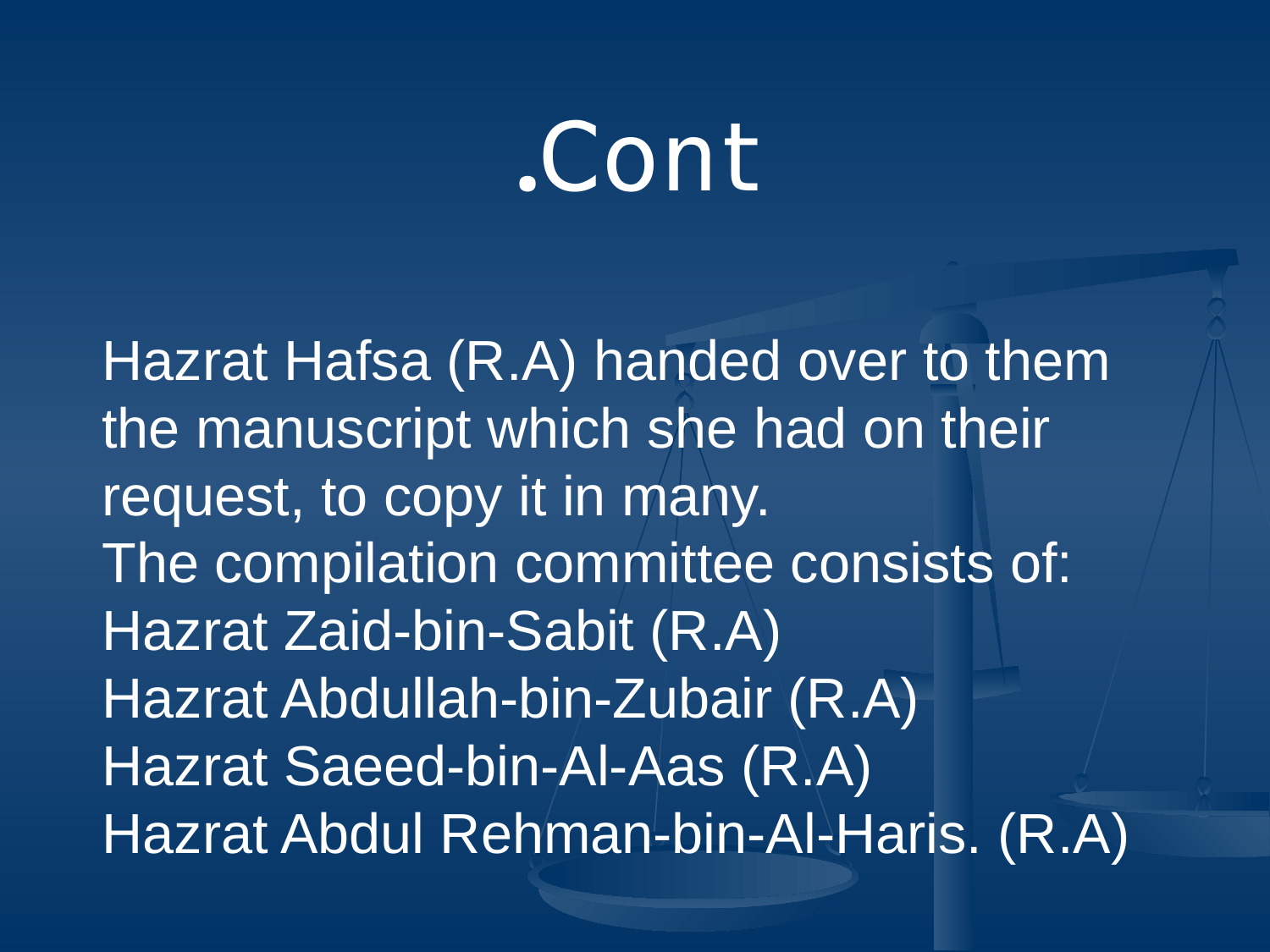

Cont.
# Hazrat Hafsa (R.A) handed over to them the manuscript which she had on their request, to copy it in many.
The compilation committee consists of:
Hazrat Zaid-bin-Sabit (R.A)
Hazrat Abdullah-bin-Zubair (R.A)
Hazrat Saeed-bin-Al-Aas (R.A)
Hazrat Abdul Rehman-bin-Al-Haris. (R.A)